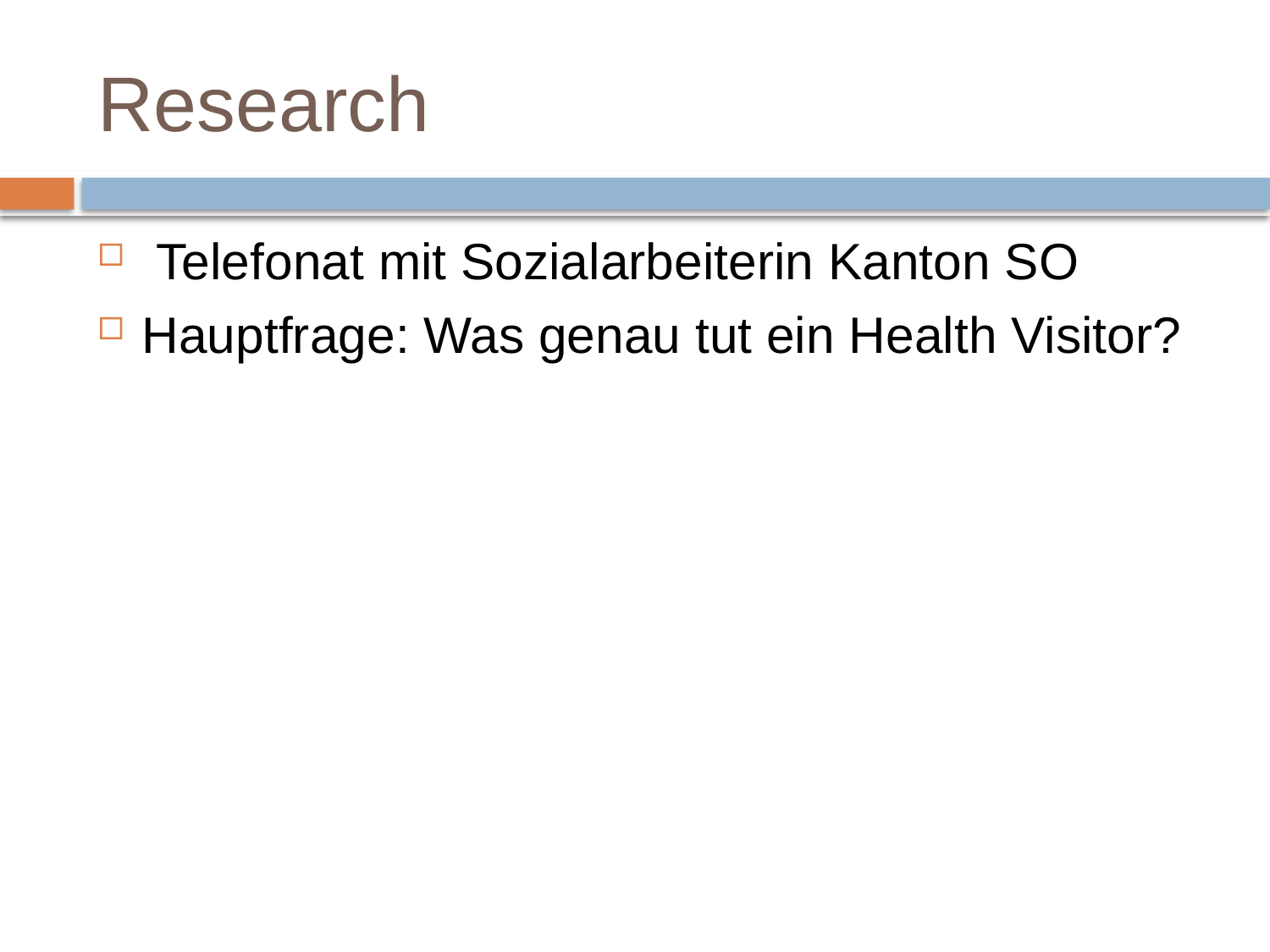

# Research
 Telefonat mit Sozialarbeiterin Kanton SO
Hauptfrage: Was genau tut ein Health Visitor?